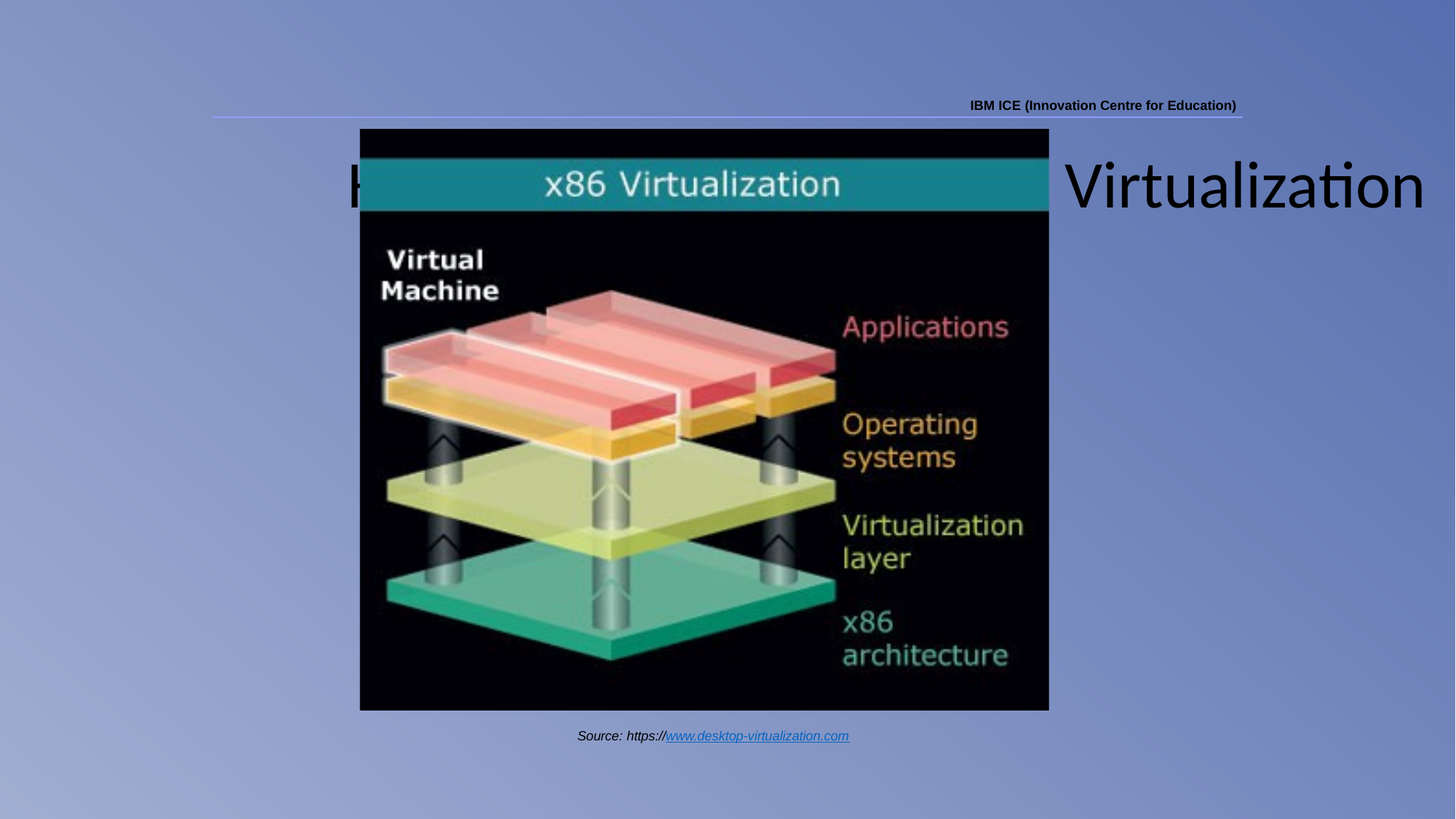

IBM ICE (Innovation Centre for Education)

# Hardware support for x86 Virtualization
Source: https://www.desktop-virtualization.com